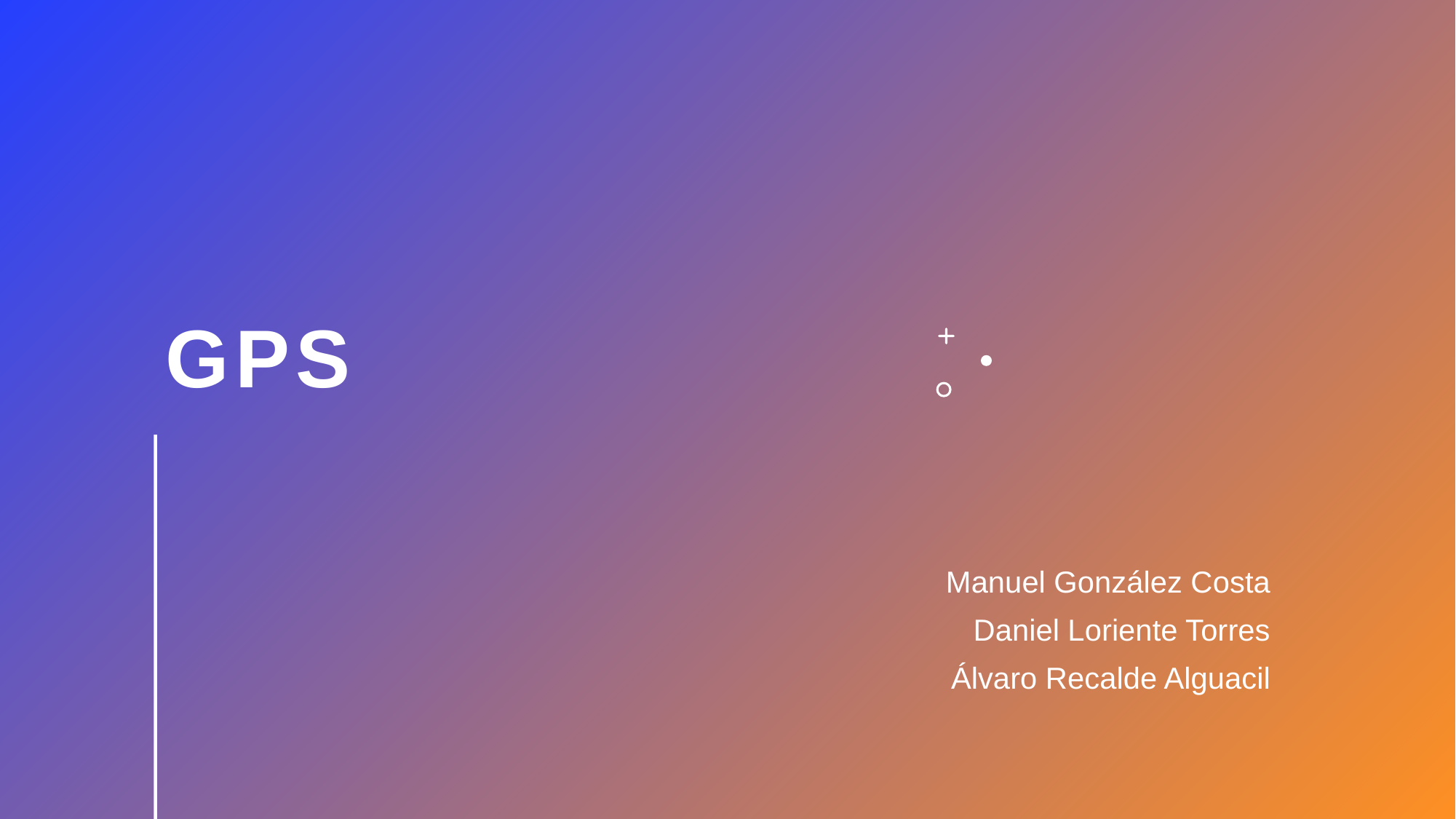

# GPS
Manuel González Costa
Daniel Loriente Torres
Álvaro Recalde Alguacil